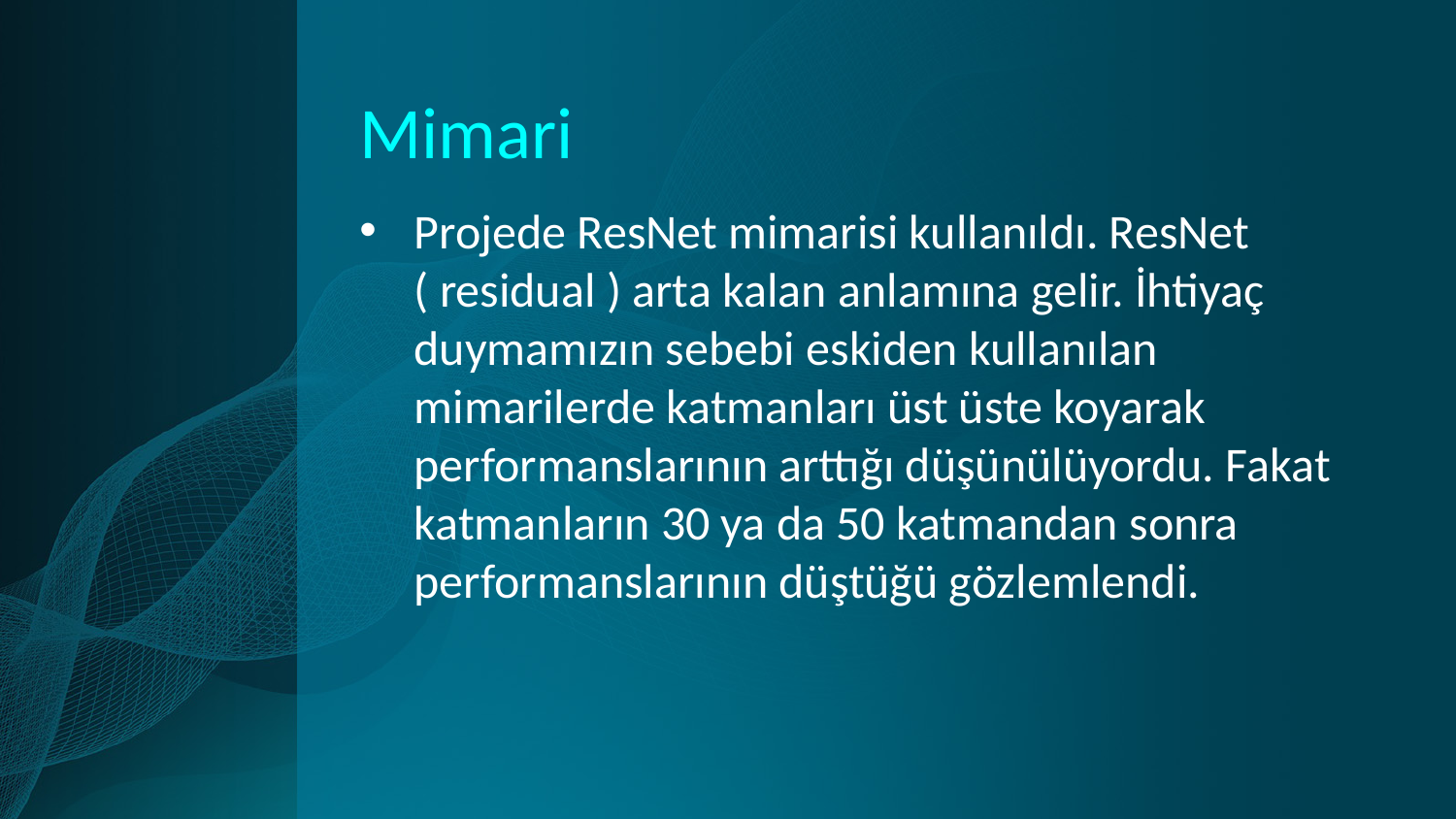

# Mimari
Projede ResNet mimarisi kullanıldı. ResNet ( residual ) arta kalan anlamına gelir. İhtiyaç duymamızın sebebi eskiden kullanılan mimarilerde katmanları üst üste koyarak performanslarının arttığı düşünülüyordu. Fakat katmanların 30 ya da 50 katmandan sonra performanslarının düştüğü gözlemlendi.